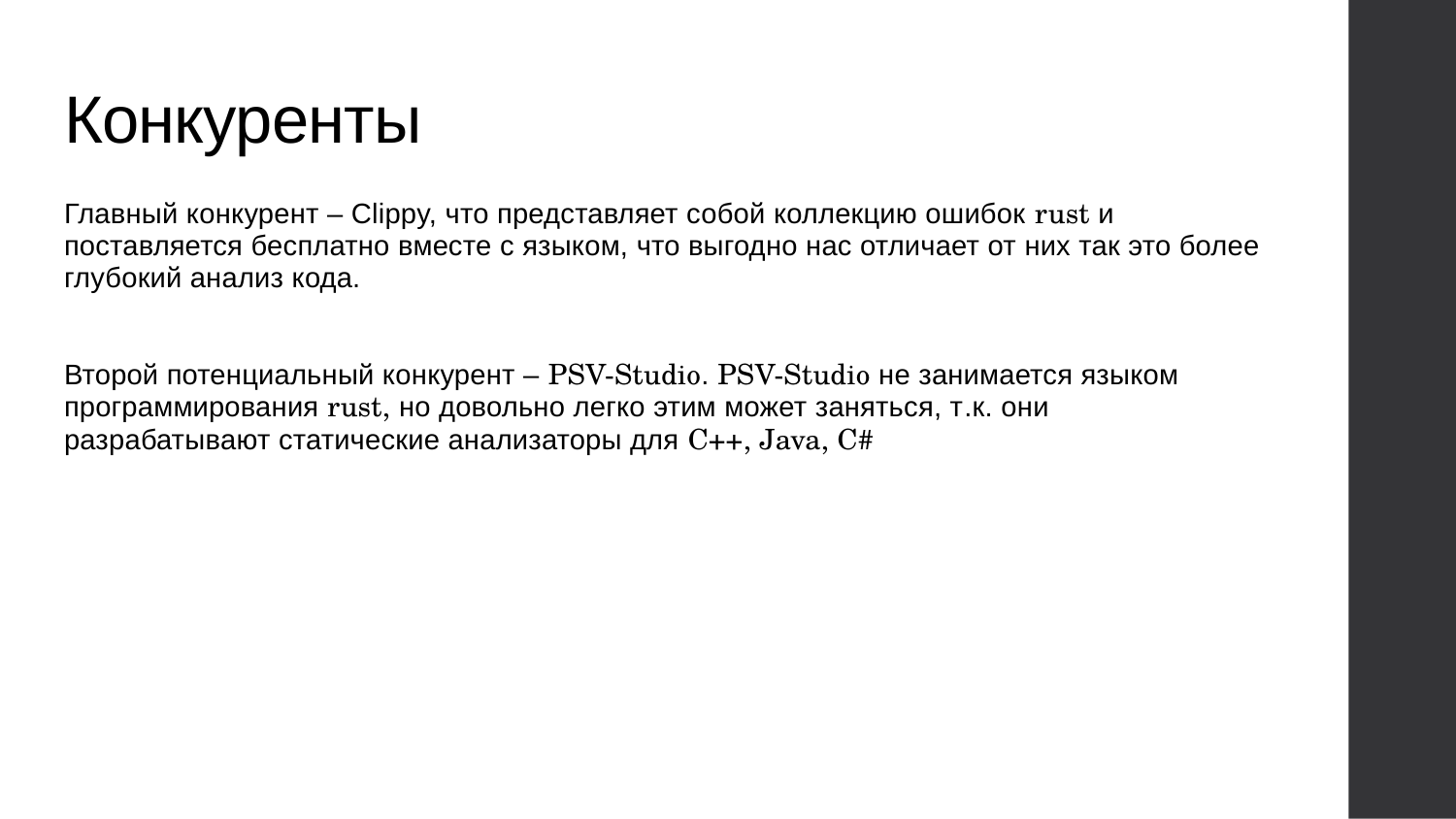

# Конкуренты
Главный конкурент – Clippy, что представляет собой коллекцию ошибок rust и поставляется бесплатно вместе с языком, что выгодно нас отличает от них так это более глубокий анализ кода.
Второй потенциальный конкурент – PSV-Studio. PSV-Studio не занимается языком программирования rust, но довольно легко этим может заняться, т.к. они разрабатывают статические анализаторы для C++, Java, C#